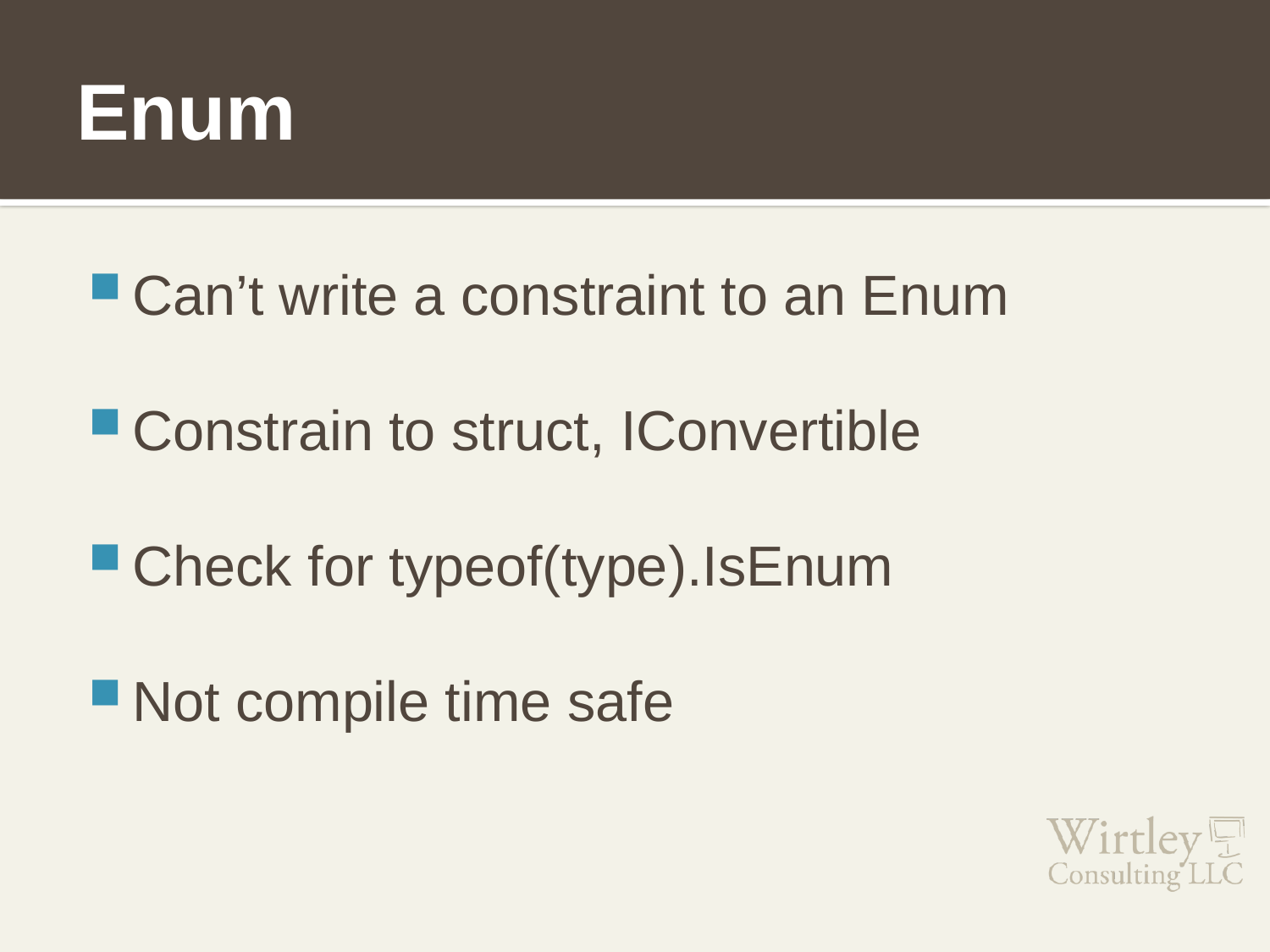

# Enum
Can’t write a constraint to an Enum

Constrain to struct, IConvertible

Check for typeof(type).IsEnum

Not compile time safe